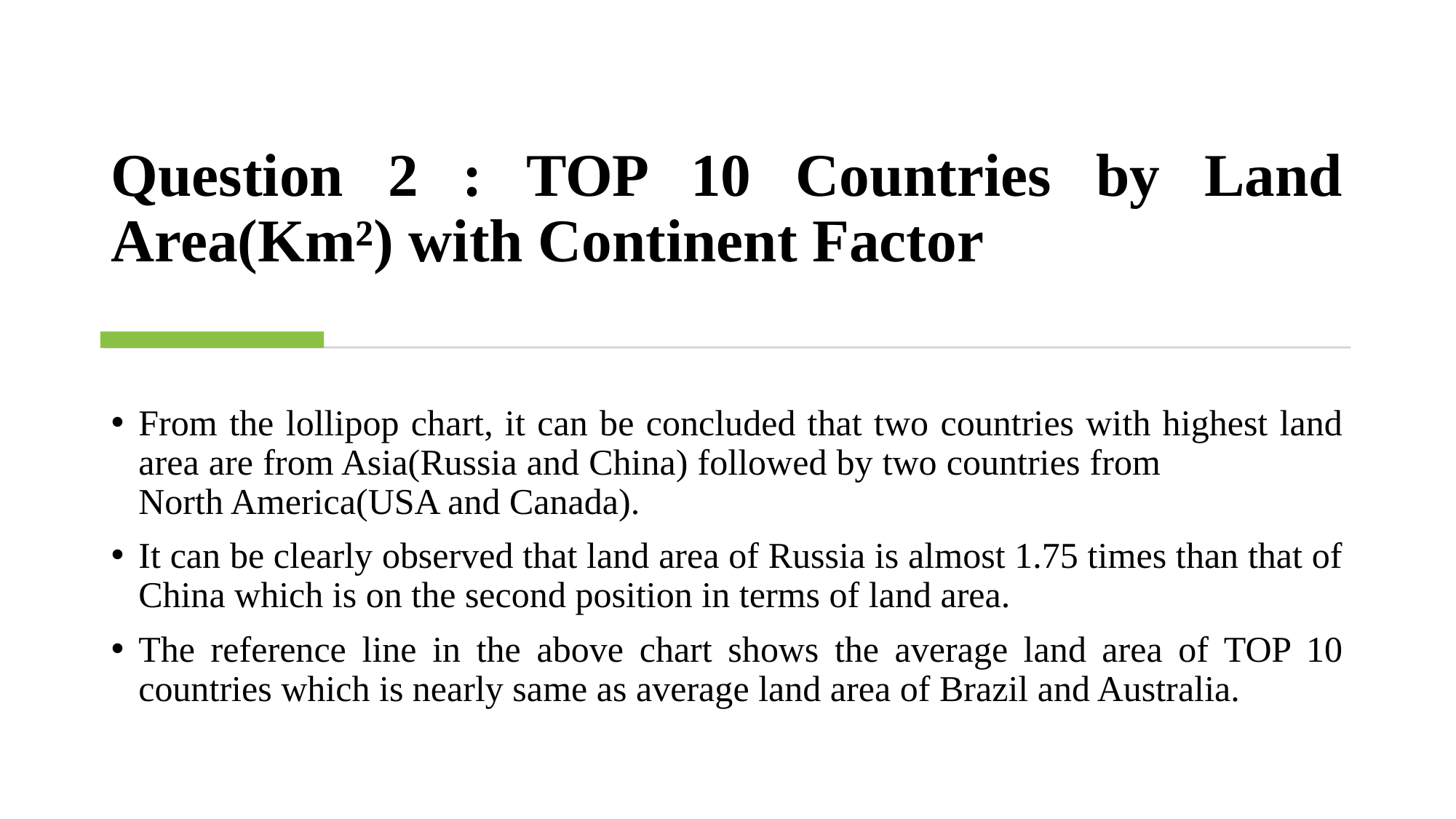

# Question 2 : TOP 10 Countries by Land Area(Km²) with Continent Factor

From the lollipop chart, it can be concluded that two countries with highest land area are from Asia(Russia and China) followed by two countries from		 North America(USA and Canada).
It can be clearly observed that land area of Russia is almost 1.75 times than that of China which is on the second position in terms of land area.
The reference line in the above chart shows the average land area of TOP 10 countries which is nearly same as average land area of Brazil and Australia.